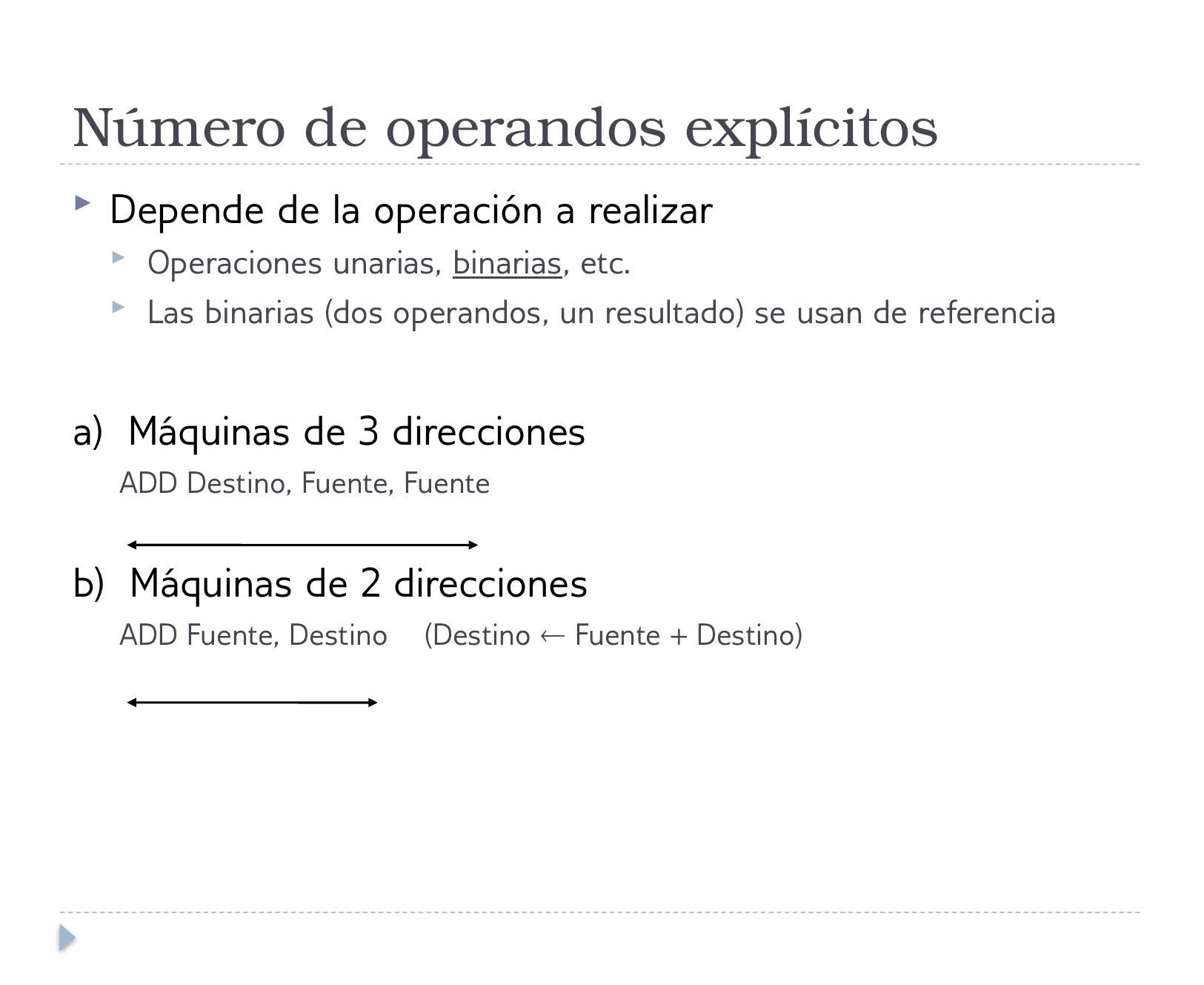

# Número de operandos explícitos
Depende de la operación a realizar
Operaciones unarias, binarias, etc.
Las binarias (dos operandos, un resultado) se usan de referencia

a)  Máquinas de 3 direcciones
 ADD Destino, Fuente, Fuente

b)  Máquinas de 2 direcciones
 ADD Fuente, Destino    (Destino ← Fuente + Destino)